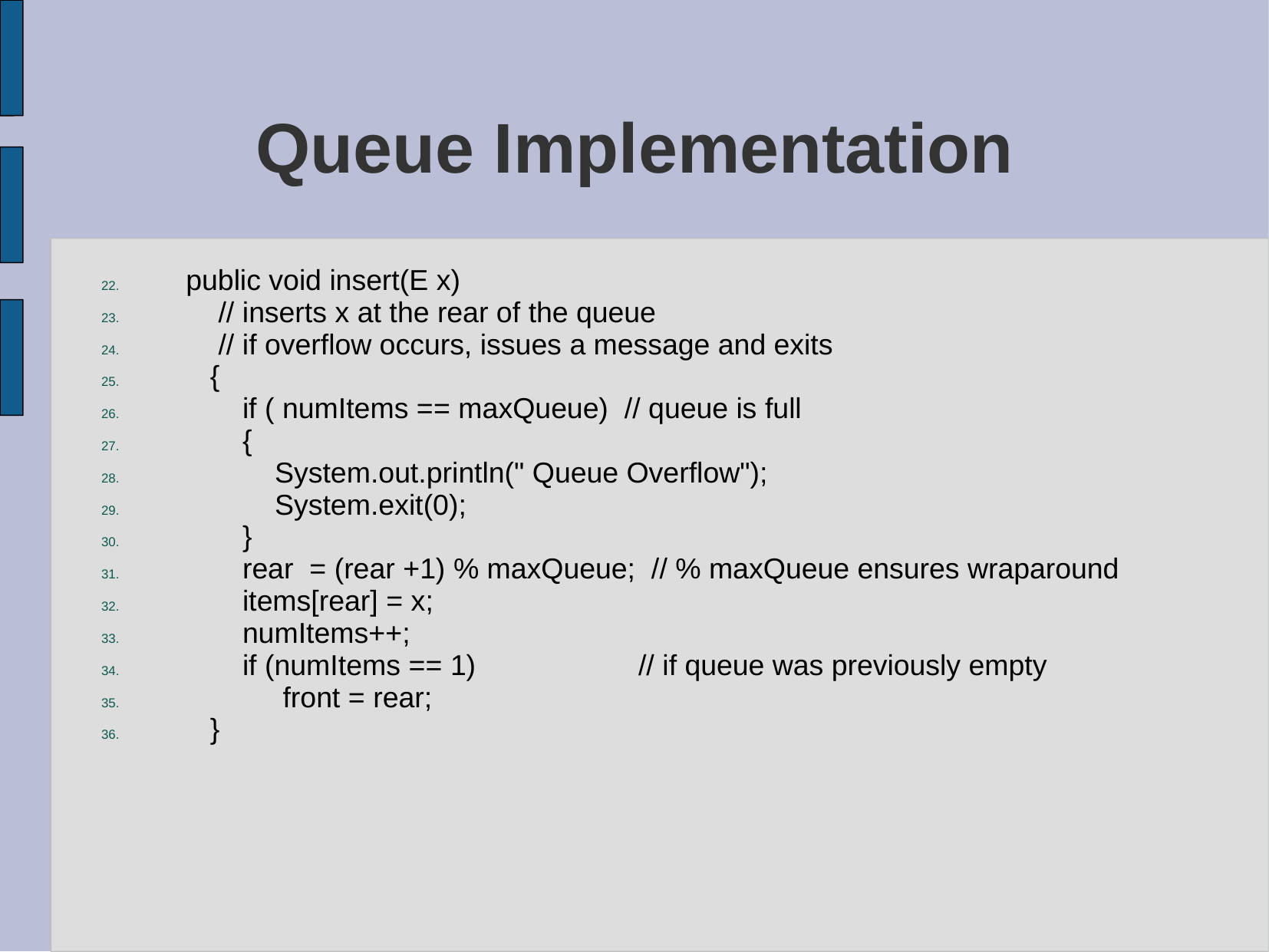

# Queue Implementation
 public void insert(E x)
     // inserts x at the rear of the queue
     // if overflow occurs, issues a message and exits
    {
        if ( numItems == maxQueue)  // queue is full
        {
            System.out.println(" Queue Overflow");
            System.exit(0);
        }
        rear  = (rear +1) % maxQueue;  // % maxQueue ensures wraparound
        items[rear] = x;
        numItems++;
        if (numItems == 1)   		// if queue was previously empty
             front = rear;
    }